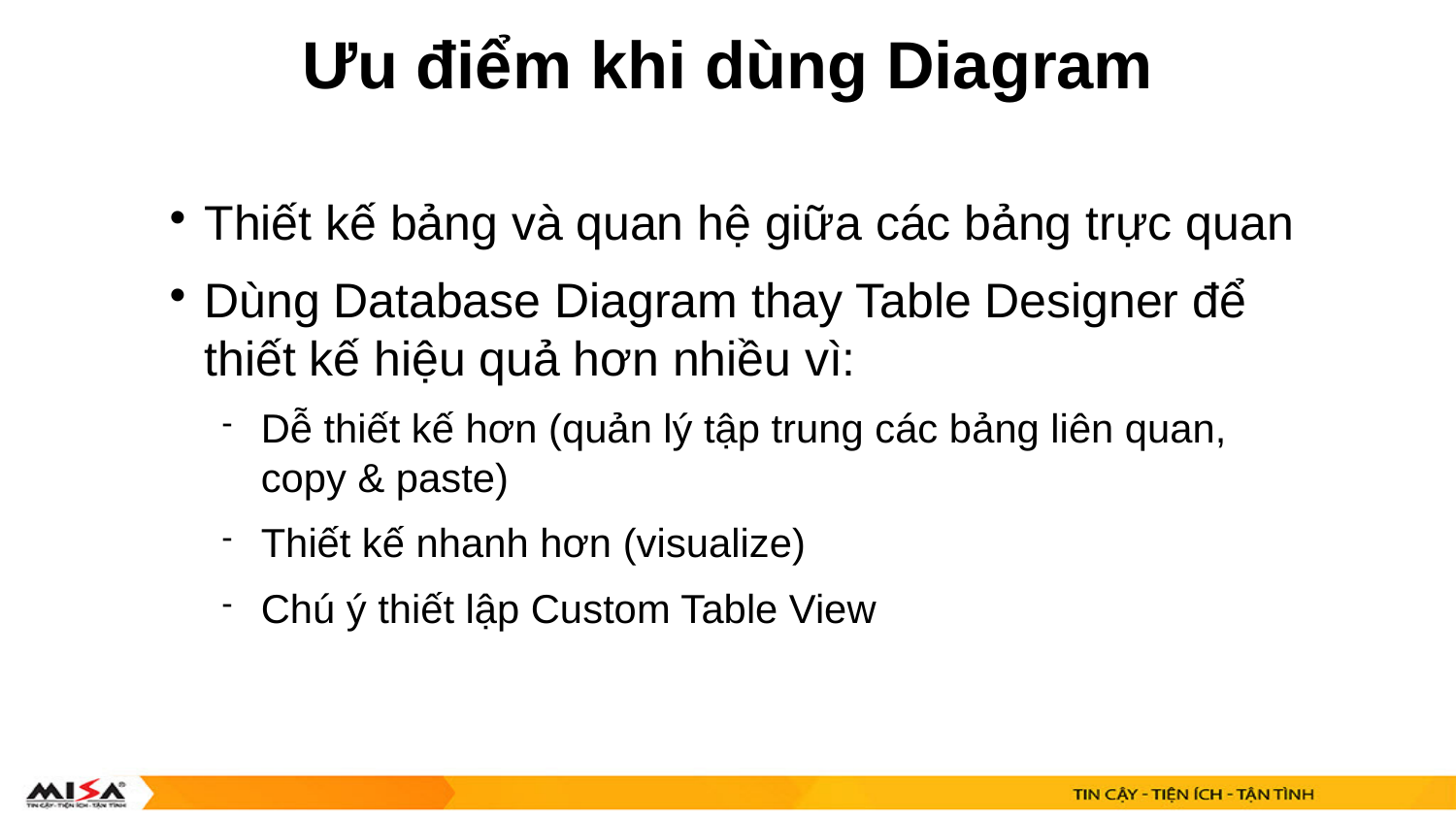

Ưu điểm khi dùng Diagram
Thiết kế bảng và quan hệ giữa các bảng trực quan
Dùng Database Diagram thay Table Designer để thiết kế hiệu quả hơn nhiều vì:
Dễ thiết kế hơn (quản lý tập trung các bảng liên quan, copy & paste)
Thiết kế nhanh hơn (visualize)
Chú ý thiết lập Custom Table View